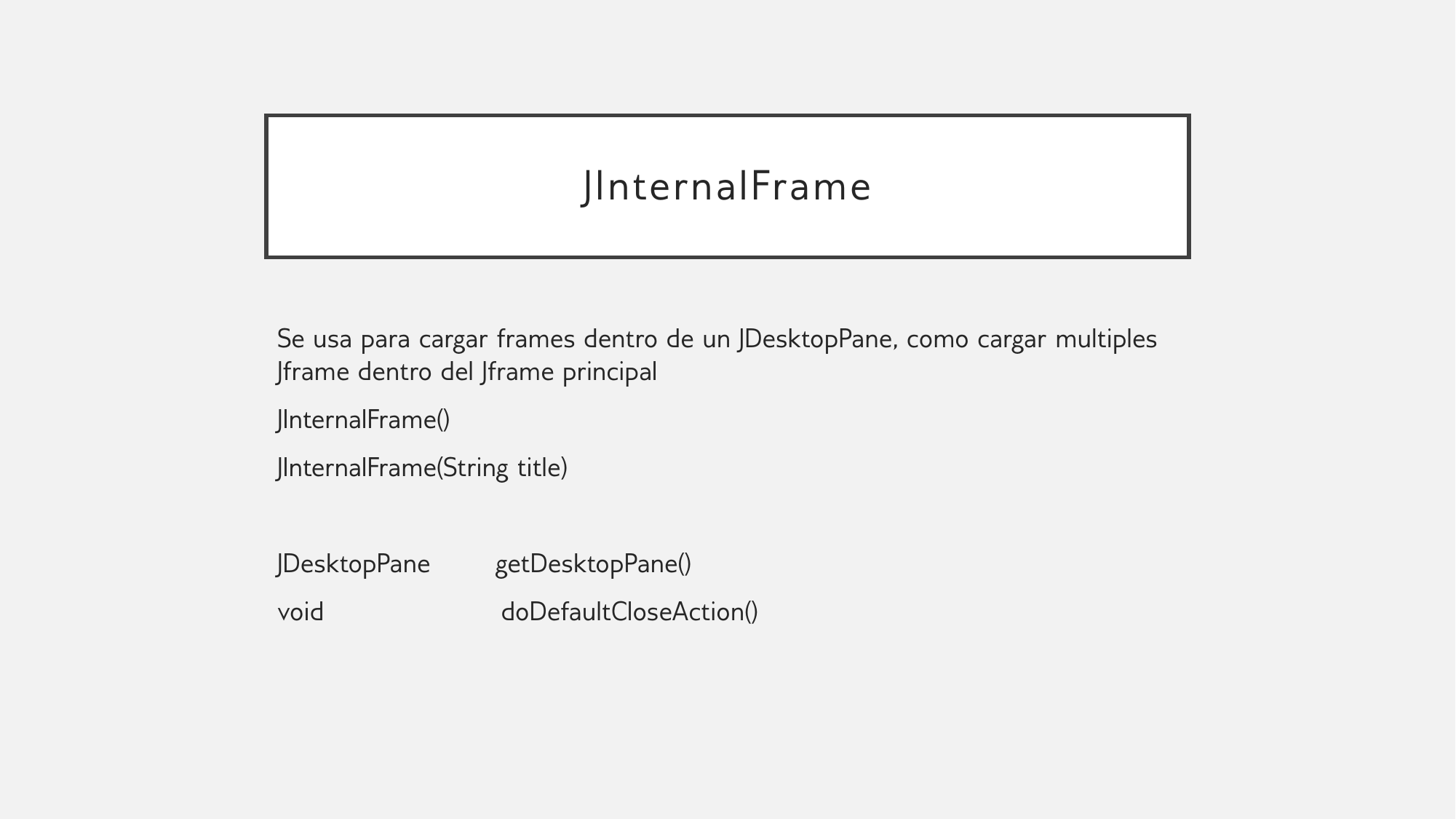

# JInternalFrame
Se usa para cargar frames dentro de un JDesktopPane, como cargar multiples Jframe dentro del Jframe principal
JInternalFrame()
JInternalFrame(String title)

JDesktopPane	getDesktopPane()
void	              doDefaultCloseAction()